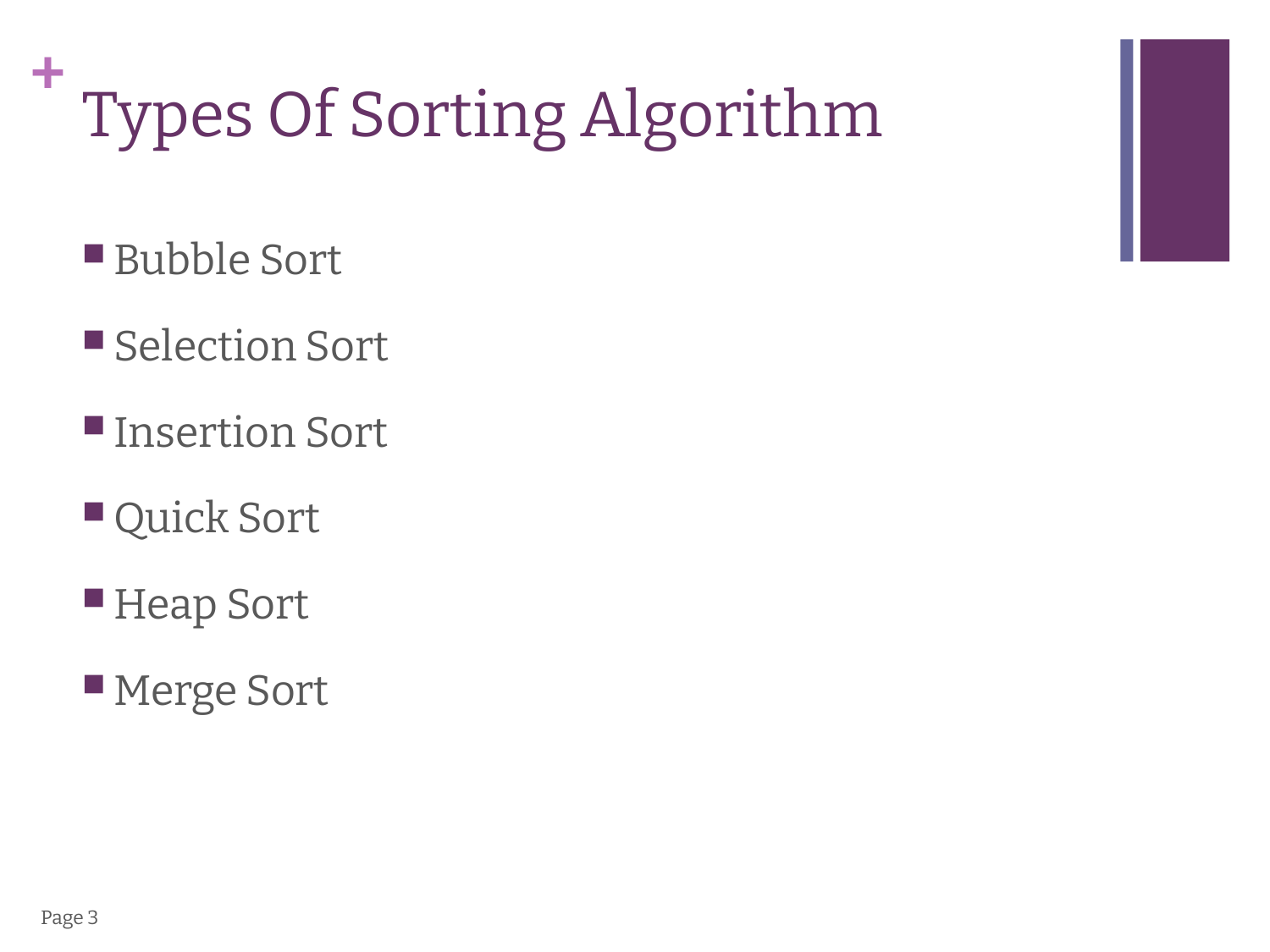

# Types Of Sorting Algorithm
Bubble Sort
Selection Sort
Insertion Sort
Quick Sort
Heap Sort
Merge Sort

Page 3